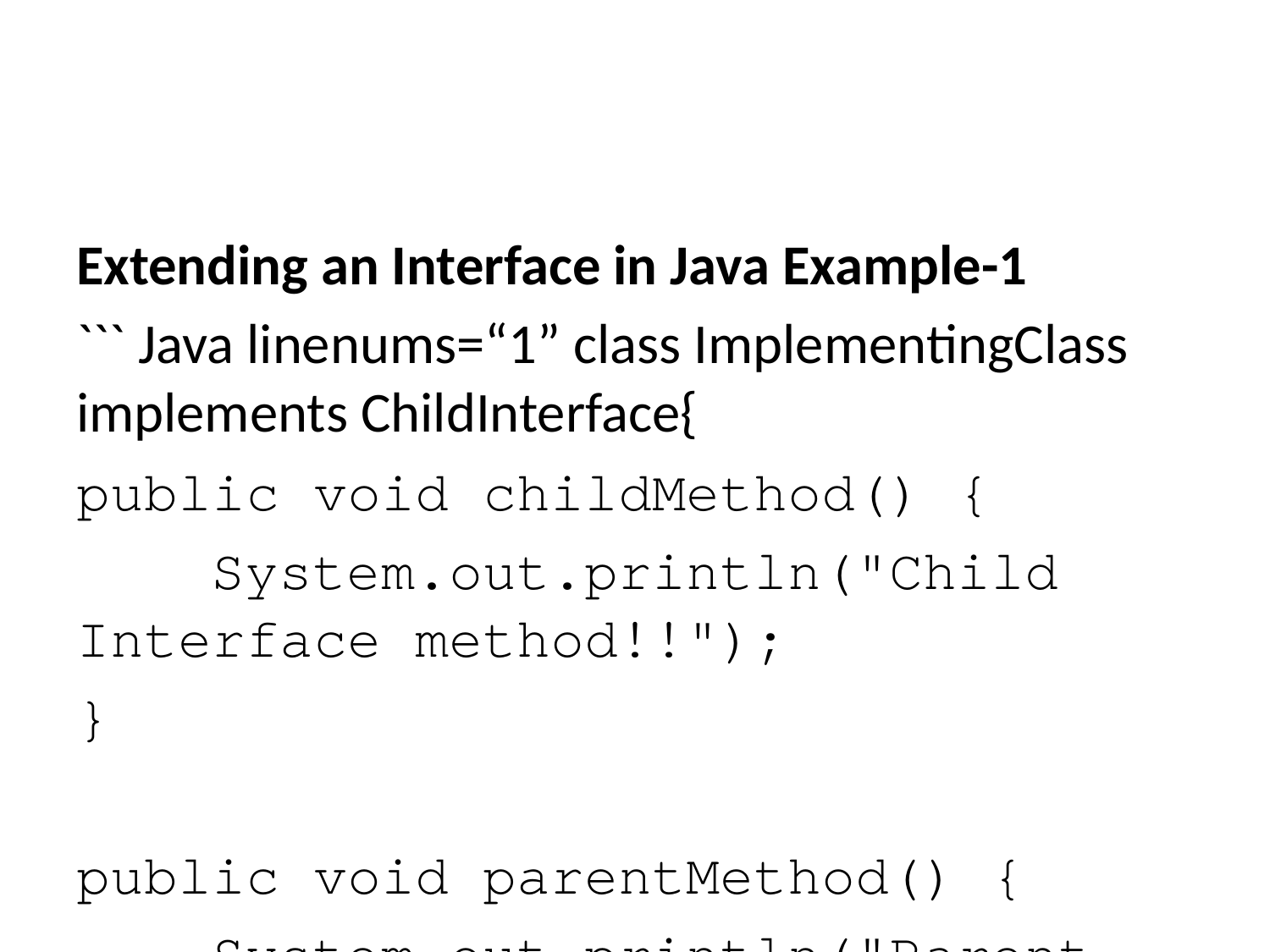

Extending an Interface in Java Example-1
``` Java linenums=“1” class ImplementingClass implements ChildInterface{
public void childMethod() {
    System.out.println("Child Interface method!!");
}

public void parentMethod() {
    System.out.println("Parent Interface mehtod!");
}
}

---

### Extending an Interface in Java Example-1

``` Java linenums="1"
public class ExtendingAnInterface {

    public static void main(String[] args) {

        ImplementingClass obj = new ImplementingClass();

        obj.childMethod();
        obj.parentMethod();

    }

}